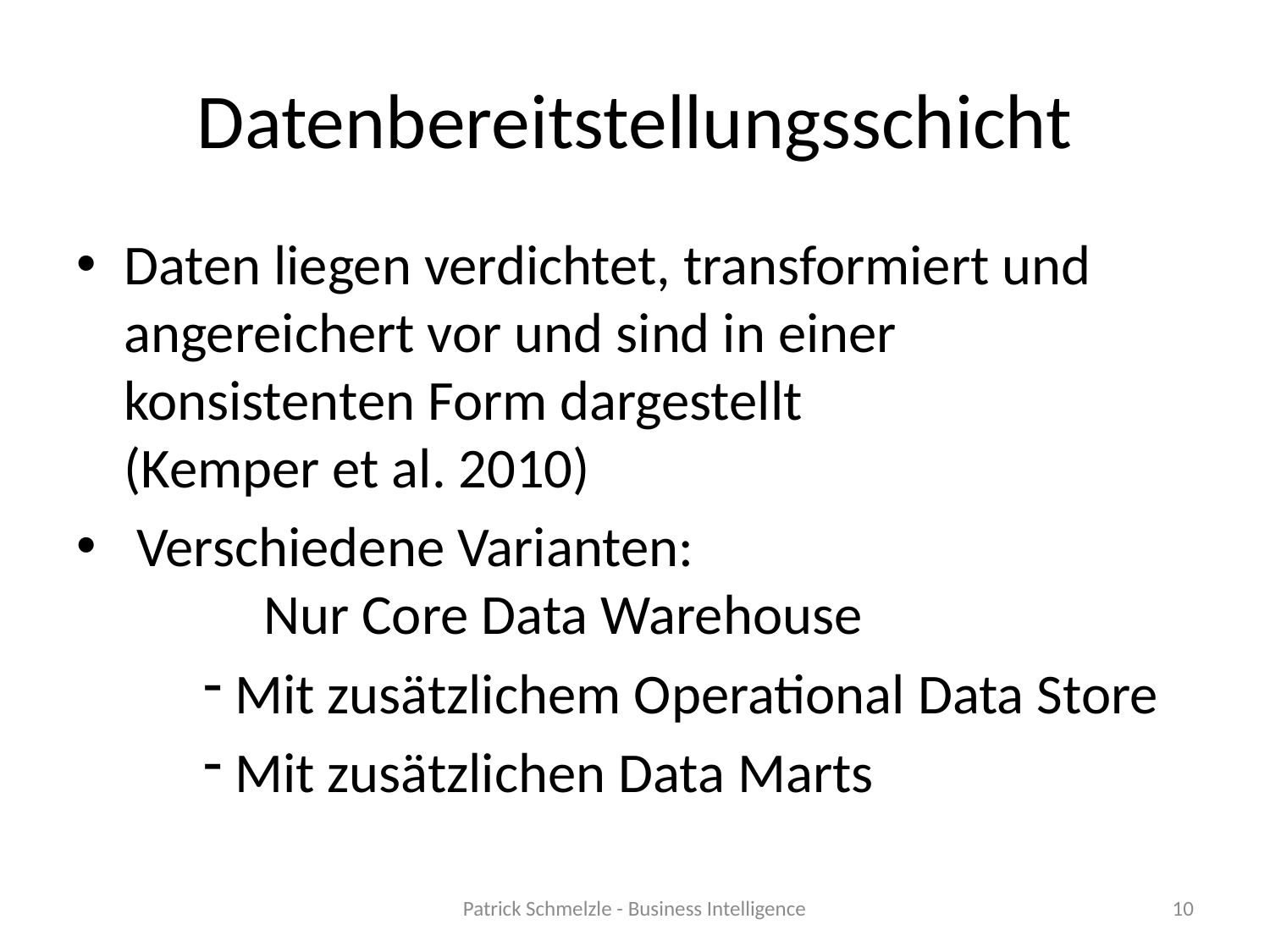

# Datenbereitstellungsschicht
Daten liegen verdichtet, transformiert und angereichert vor und sind in einer konsistenten Form dargestellt                 (Kemper et al. 2010)
 Verschiedene Varianten: 					 Nur Core Data Warehouse
Mit zusätzlichem Operational Data Store
Mit zusätzlichen Data Marts

Patrick Schmelzle - Business Intelligence
10